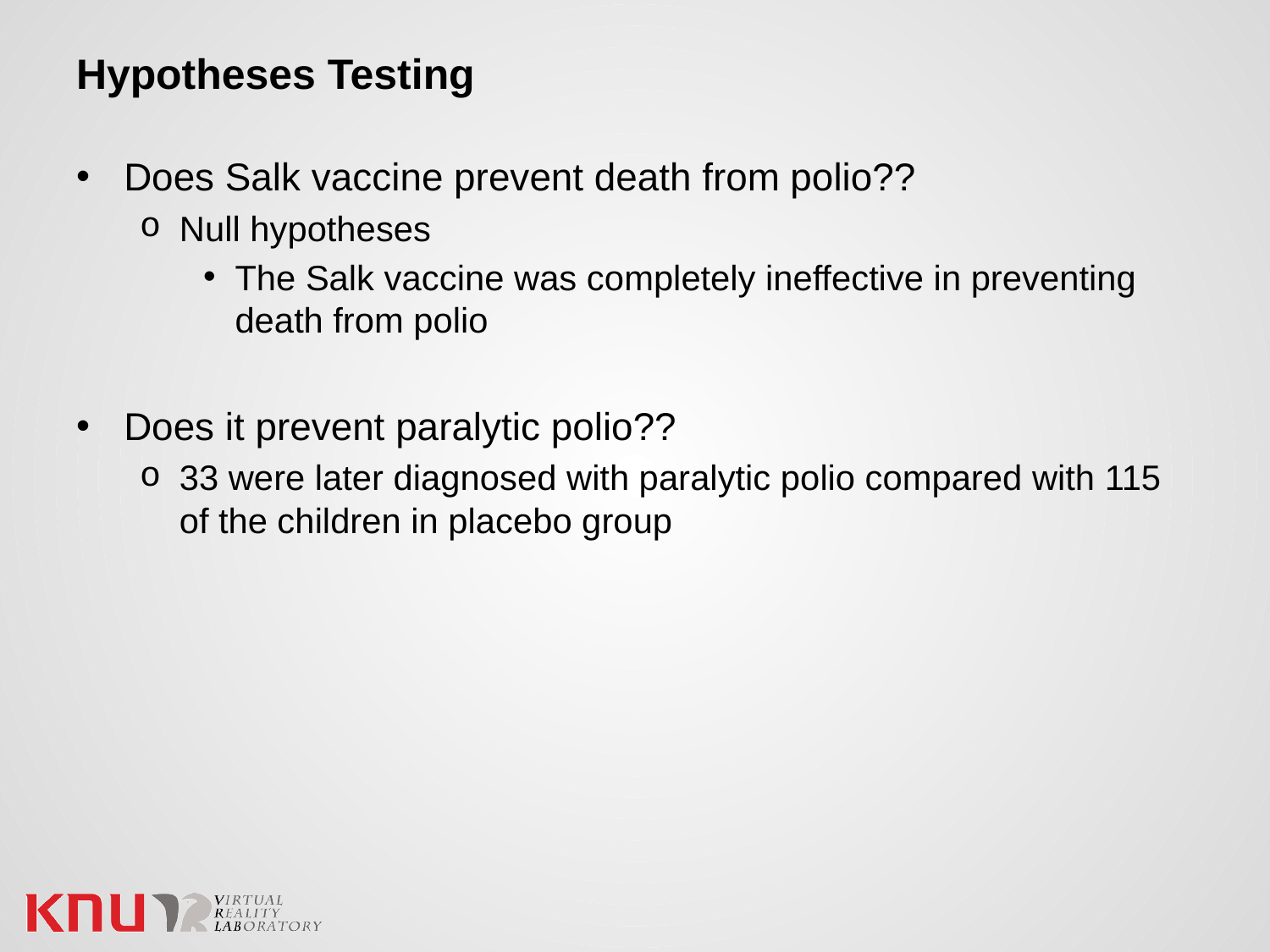

# Hypotheses Testing
Does Salk vaccine prevent death from polio??
Null hypotheses
The Salk vaccine was completely ineffective in preventing death from polio

Does it prevent paralytic polio??
33 were later diagnosed with paralytic polio compared with 115 of the children in placebo group